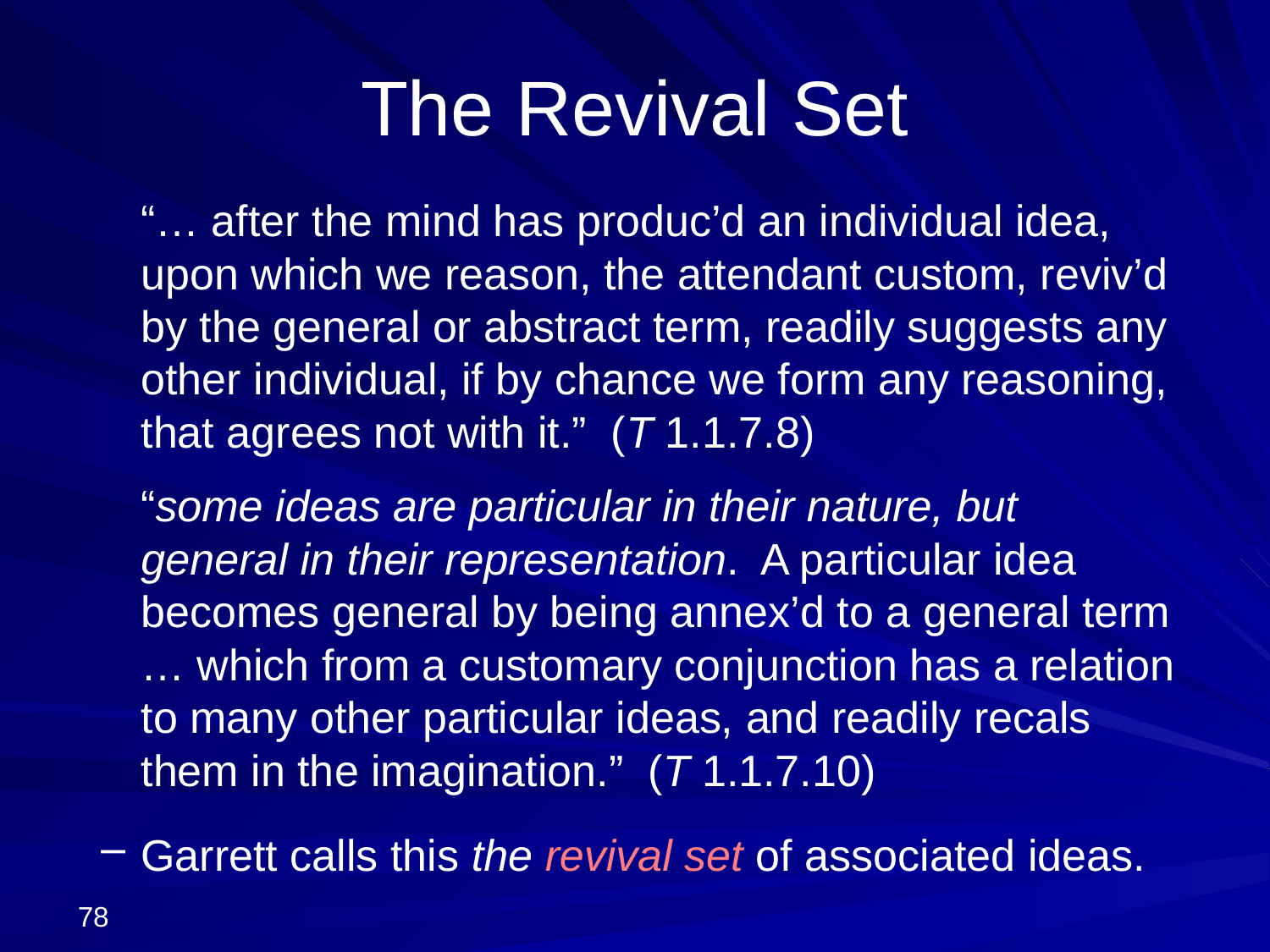

# The Revival Set
	“… after the mind has produc’d an individual idea, upon which we reason, the attendant custom, reviv’d by the general or abstract term, readily suggests any other individual, if by chance we form any reasoning, that agrees not with it.”  (T 1.1.7.8)
	“some ideas are particular in their nature, but general in their representation.  A particular idea becomes general by being annex’d to a general term … which from a customary conjunction has a relation to many other particular ideas, and readily recals them in the imagination.”  (T 1.1.7.10)
Garrett calls this the revival set of associated ideas.
78